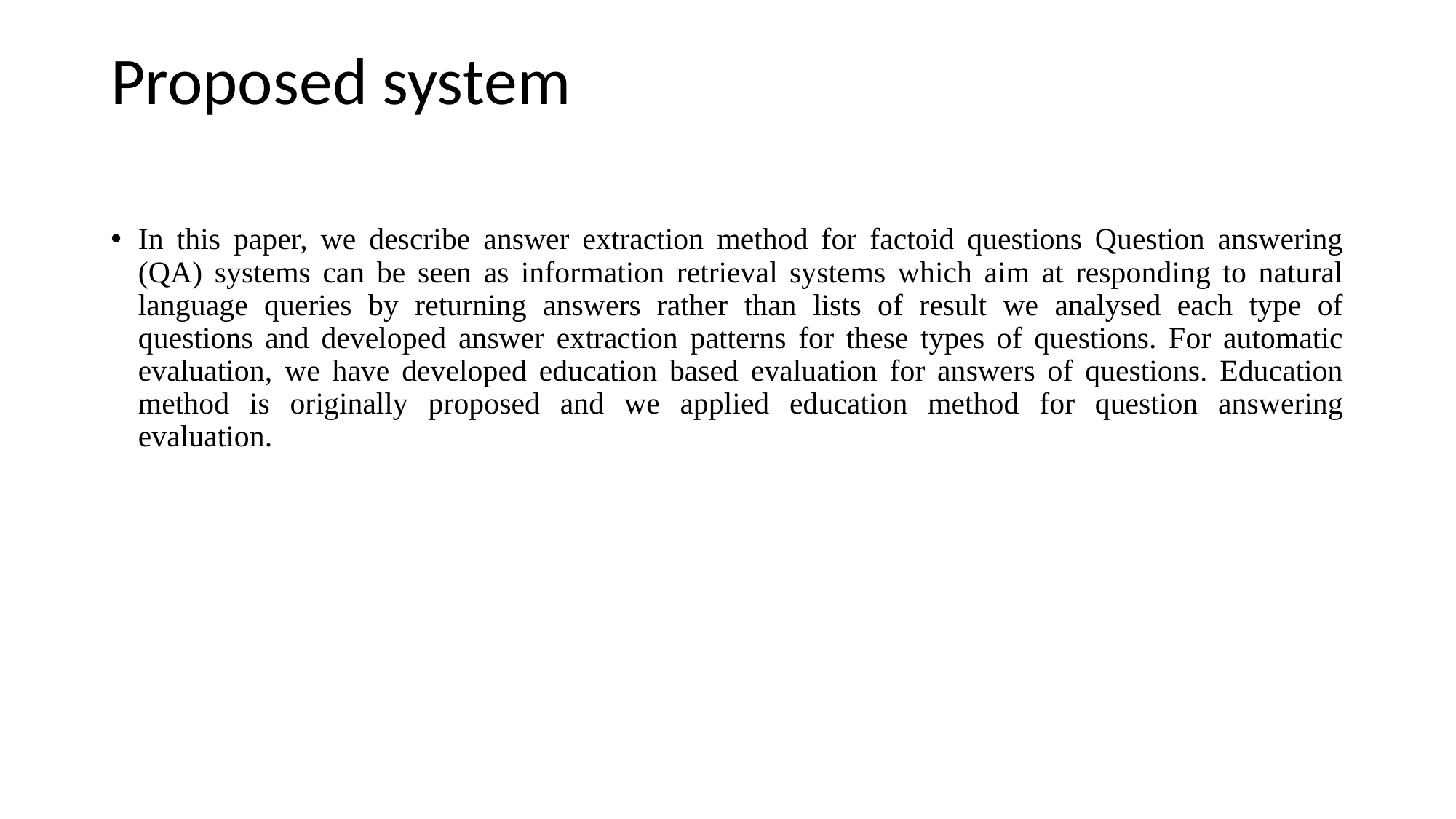

# Proposed system
In this paper, we describe answer extraction method for factoid questions Question answering (QA) systems can be seen as information retrieval systems which aim at responding to natural language queries by returning answers rather than lists of result we analysed each type of questions and developed answer extraction patterns for these types of questions. For automatic evaluation, we have developed education based evaluation for answers of questions. Education method is originally proposed and we applied education method for question answering evaluation.